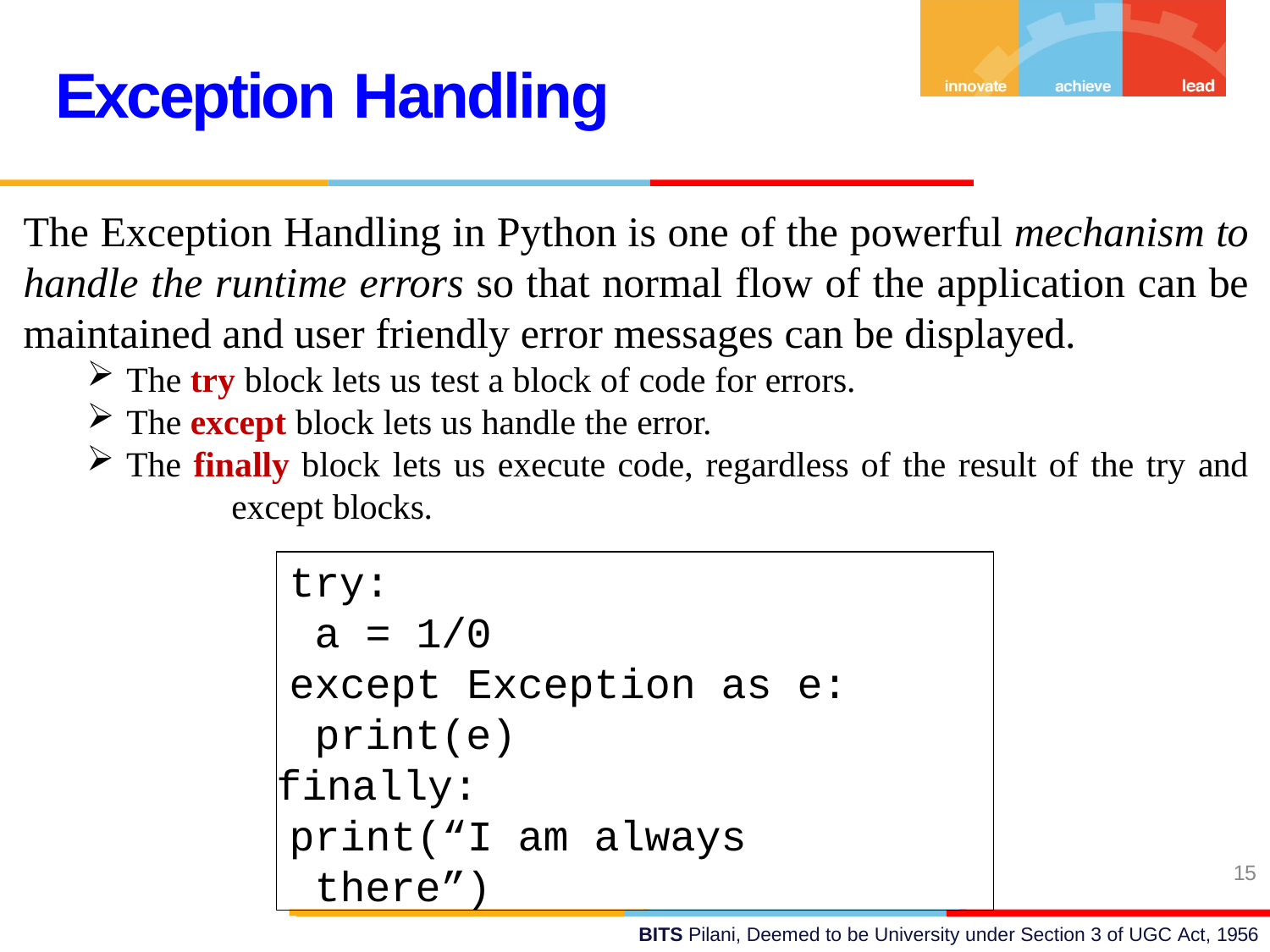

# Exception Handling
The Exception Handling in Python is one of the powerful mechanism to handle the runtime errors so that normal flow of the application can be maintained and user friendly error messages can be displayed.
The try block lets us test a block of code for errors.
The except block lets us handle the error.
The finally block lets us execute code, regardless of the result of the try and 	except blocks.
try:
a = 1/0
except Exception as e: print(e)
finally:
print(“I am always there”)
15
BITS Pilani, Deemed to be University under Section 3 of UGC Act, 1956